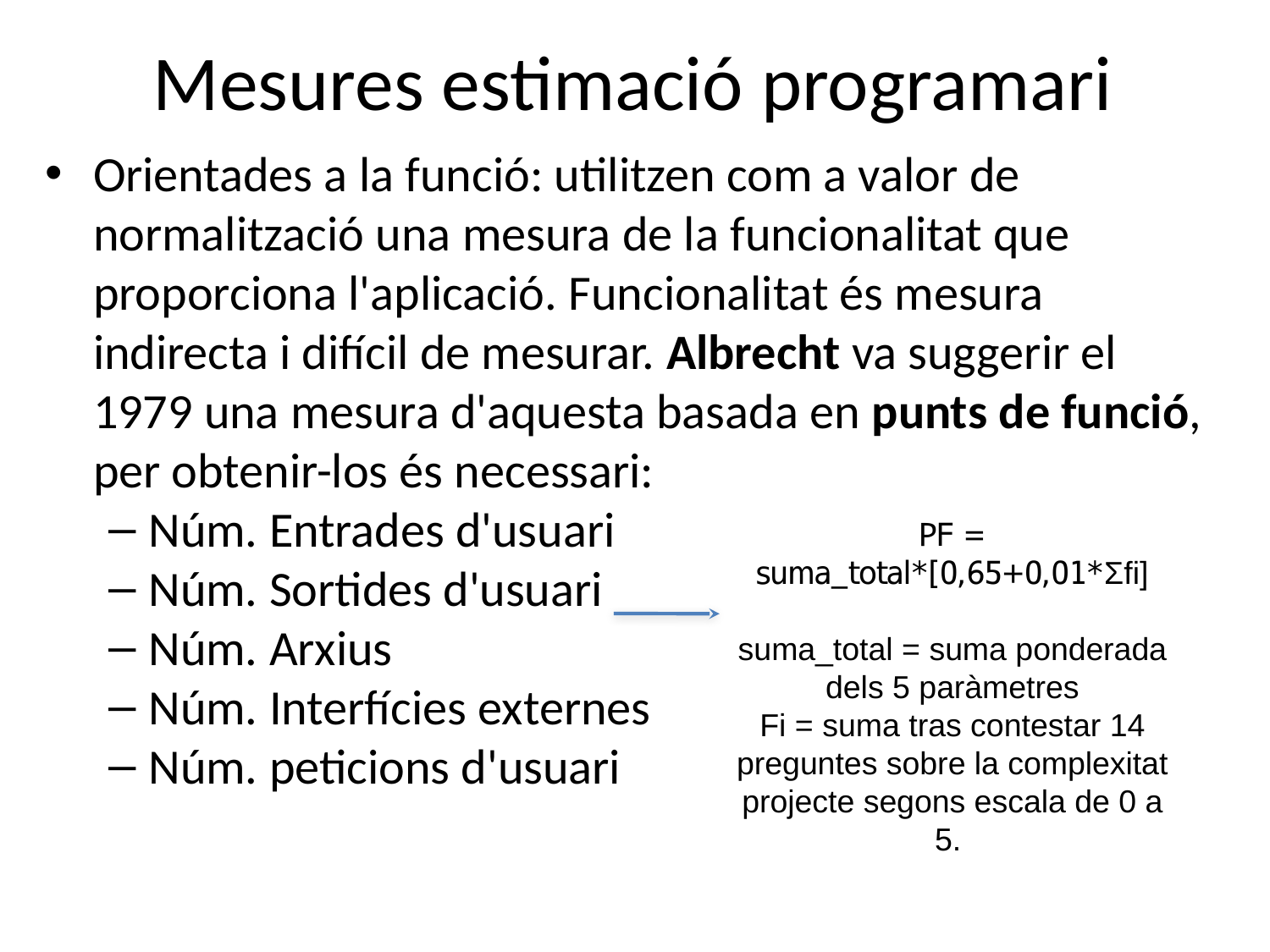

# Mesures estimació programari
Orientades a la funció: utilitzen com a valor de normalització una mesura de la funcionalitat que proporciona l'aplicació. Funcionalitat és mesura indirecta i difícil de mesurar. Albrecht va suggerir el 1979 una mesura d'aquesta basada en punts de funció, per obtenir-los és necessari:
Núm. Entrades d'usuari
Núm. Sortides d'usuari
Núm. Arxius
Núm. Interfícies externes
Núm. peticions d'usuari

PF = suma_total*[0,65+0,01*Σfi]

suma_total = suma ponderada dels 5 paràmetres
Fi = suma tras contestar 14 preguntes sobre la complexitat projecte segons escala de 0 a 5.